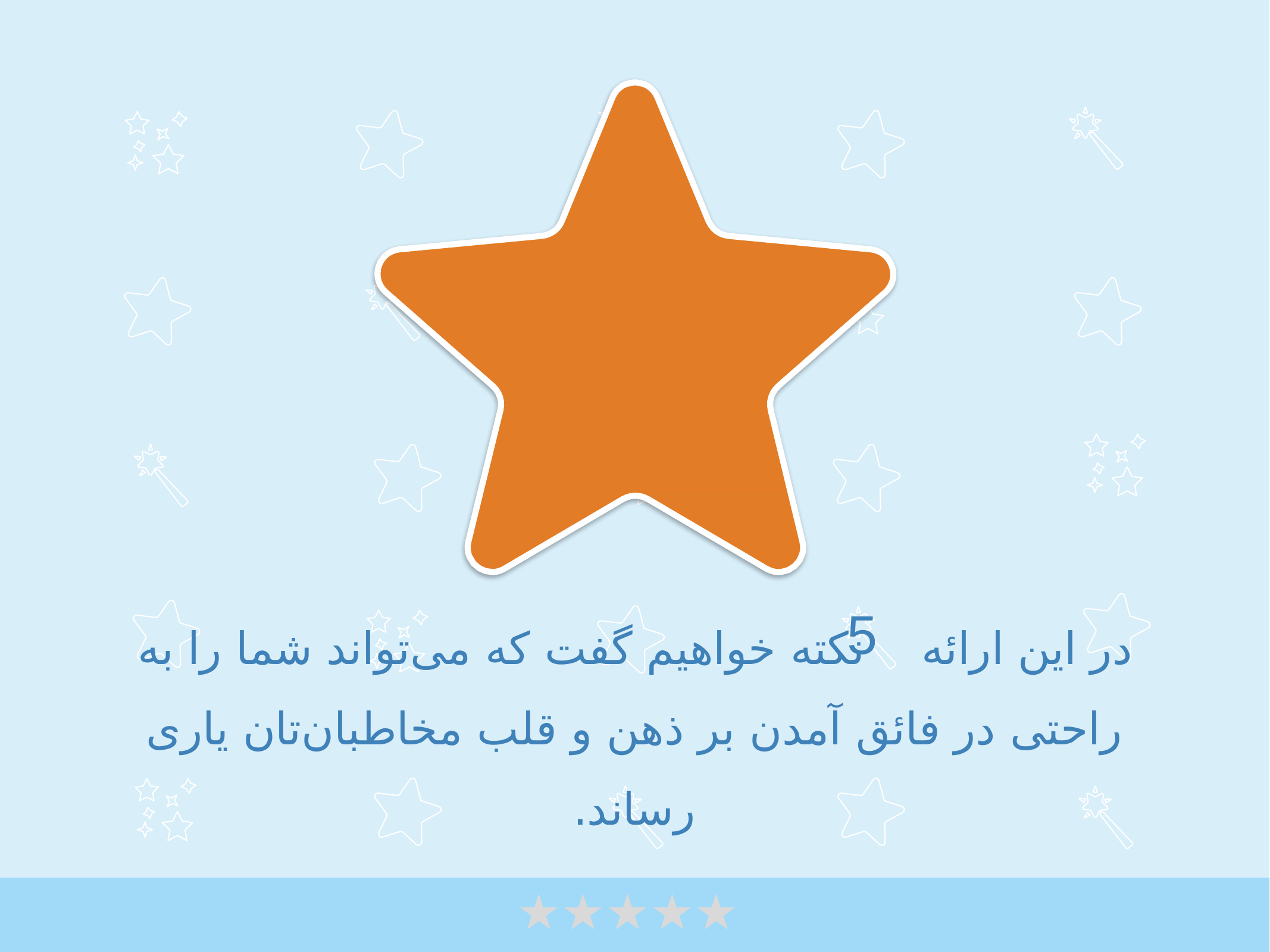

در این ارائه    نکته خواهیم گفت که می‌تواند شما را به راحتی در فائق آمدن بر ذهن و قلب مخاطبان‌تان یاری رساند.
5
★★★★★